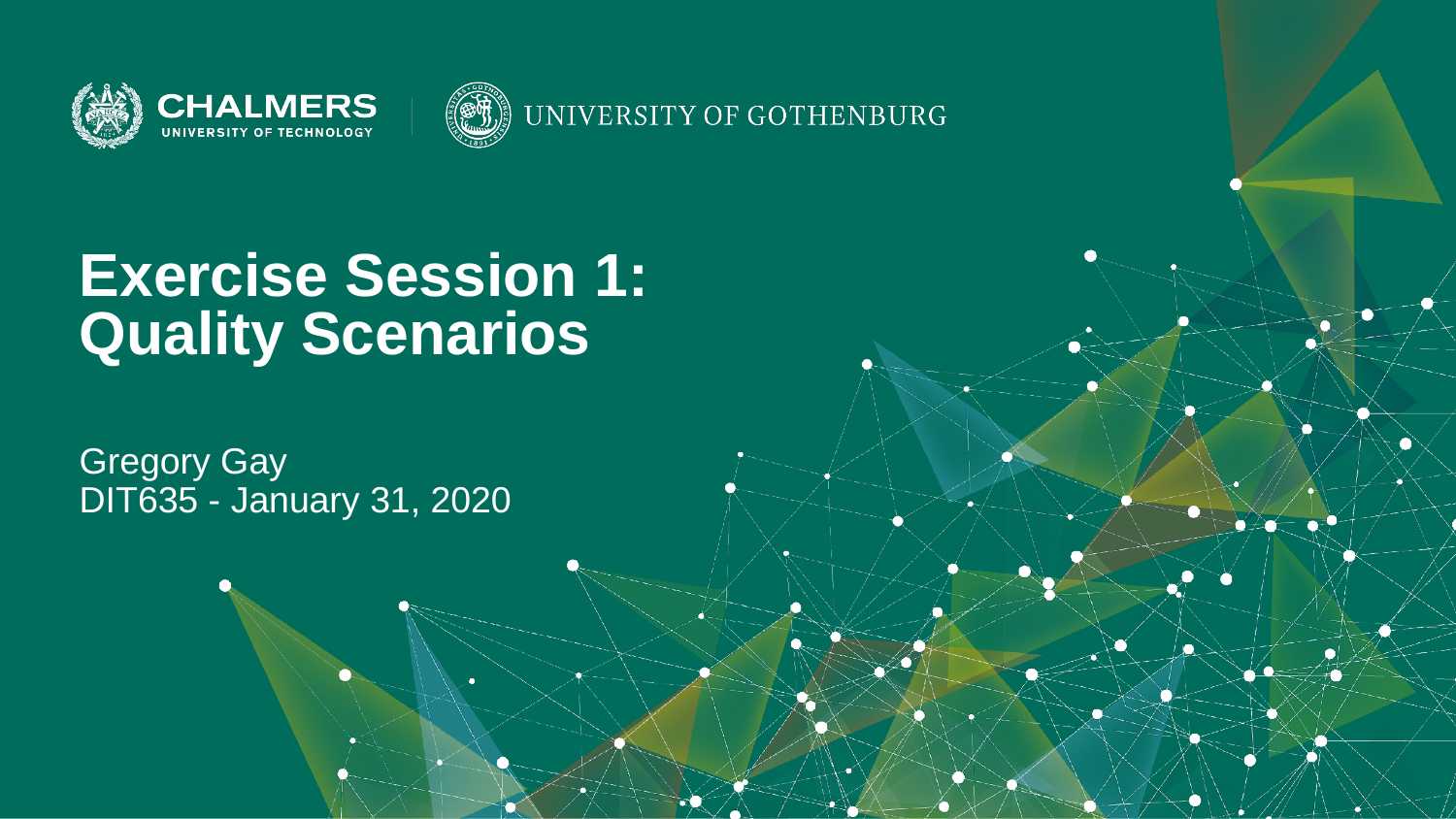

Exercise Session 1:
Quality Scenarios
Gregory Gay
DIT635 - January 31, 2020